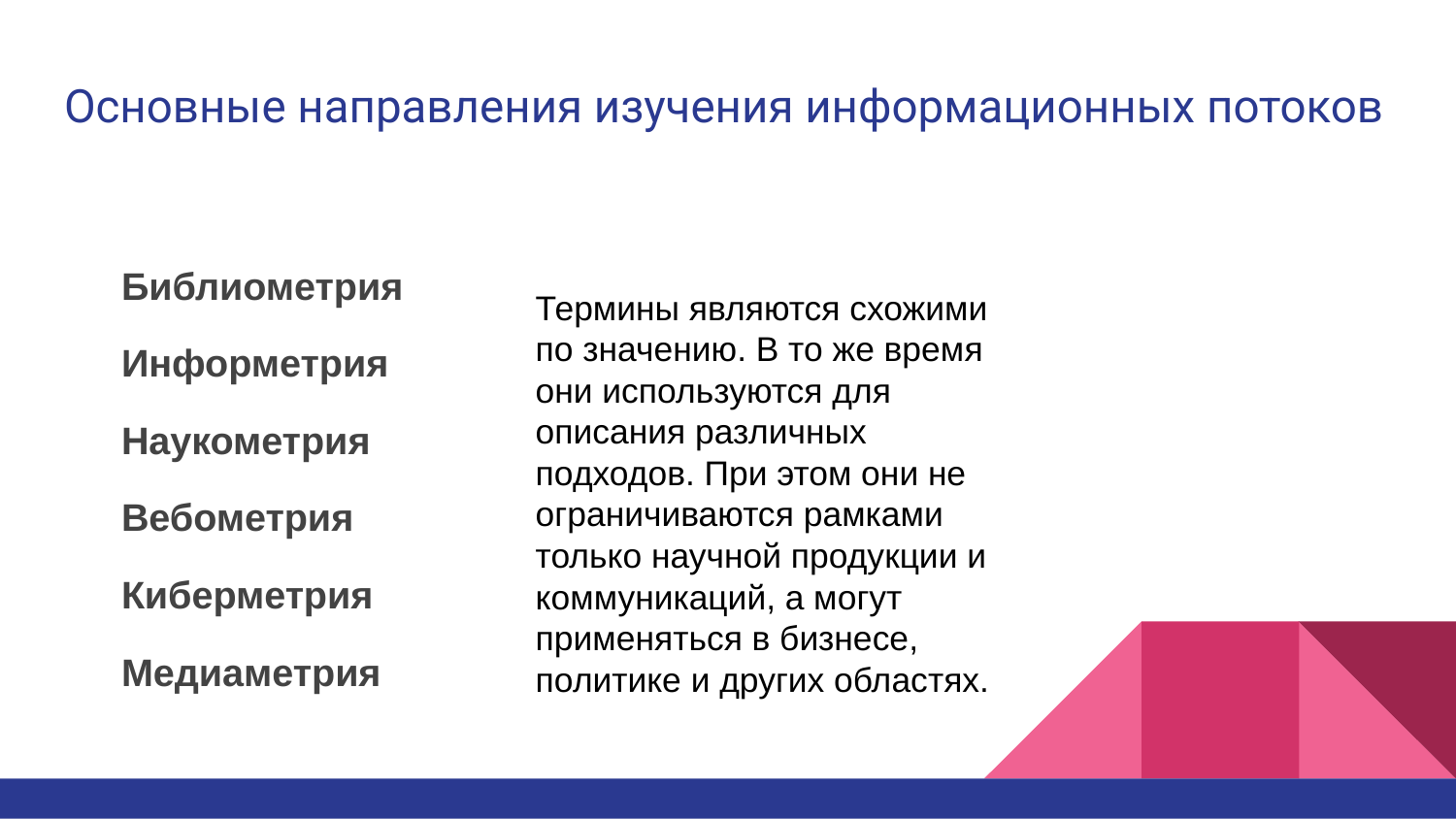

# Основные направления изучения информационных потоков
Библиометрия
Информетрия
Наукометрия
Вебометрия
Киберметрия
Медиаметрия
Термины являются схожими по значению. В то же время они используются для описания различных подходов. При этом они не ограничиваются рамками только научной продукции и коммуникаций, а могут применяться в бизнесе, политике и других областях.